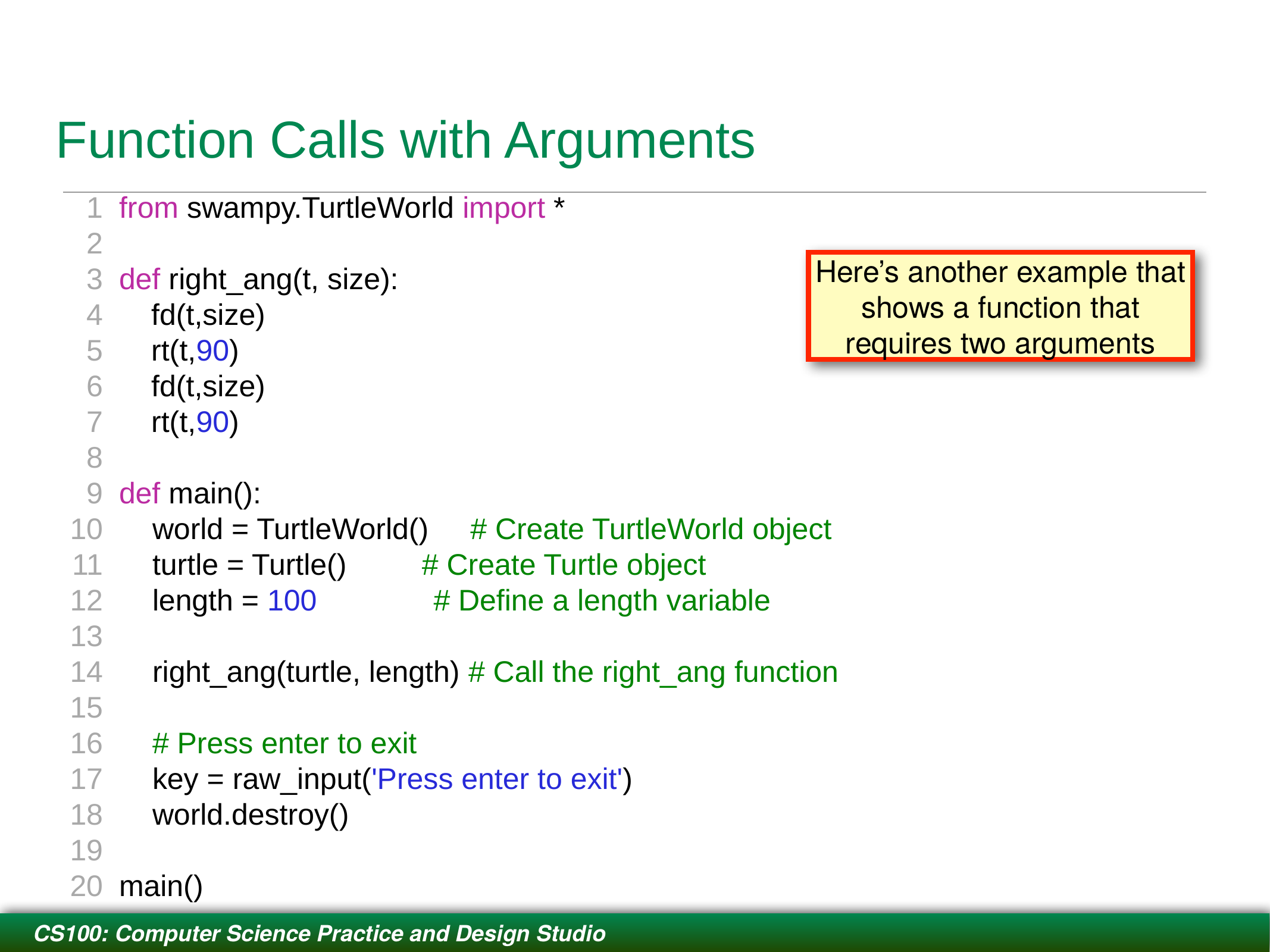

# Function Calls with Arguments
1
2
3
4
5
6
7
8
9
10
11
12
13
14
15
16
17
18
19
20
from swampy.TurtleWorld import *

def right_ang(t, size):
	fd(t,size)
	rt(t,90)
	fd(t,size)
	rt(t,90)

def main():
    world = TurtleWorld()     # Create TurtleWorld object
    turtle = Turtle()         # Create Turtle object
    length = 100              # Define a length variable

    right_ang(turtle, length) # Call the right_ang function

    # Press enter to exit
    key = raw_input('Press enter to exit')
    world.destroy()

main()
Here’s another example that shows a function that requires two arguments
15